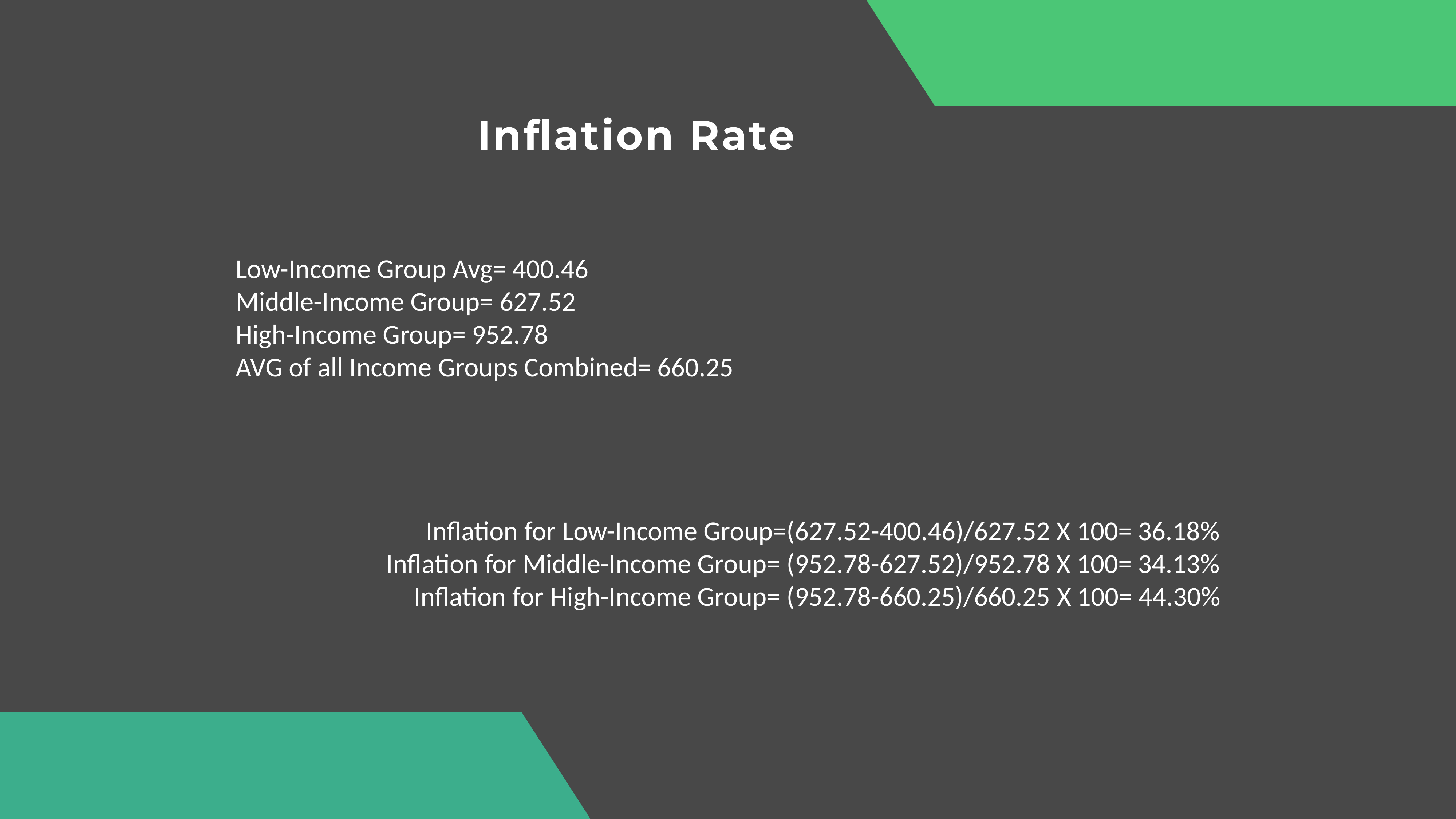

Inflation Rate

Low-Income Group Avg= 400.46
Middle-Income Group= 627.52
High-Income Group= 952.78
AVG of all Income Groups Combined= 660.25

Inflation for Low-Income Group=(627.52-400.46)/627.52 X 100= 36.18%
Inflation for Middle-Income Group= (952.78-627.52)/952.78 X 100= 34.13%
Inflation for High-Income Group= (952.78-660.25)/660.25 X 100= 44.30%